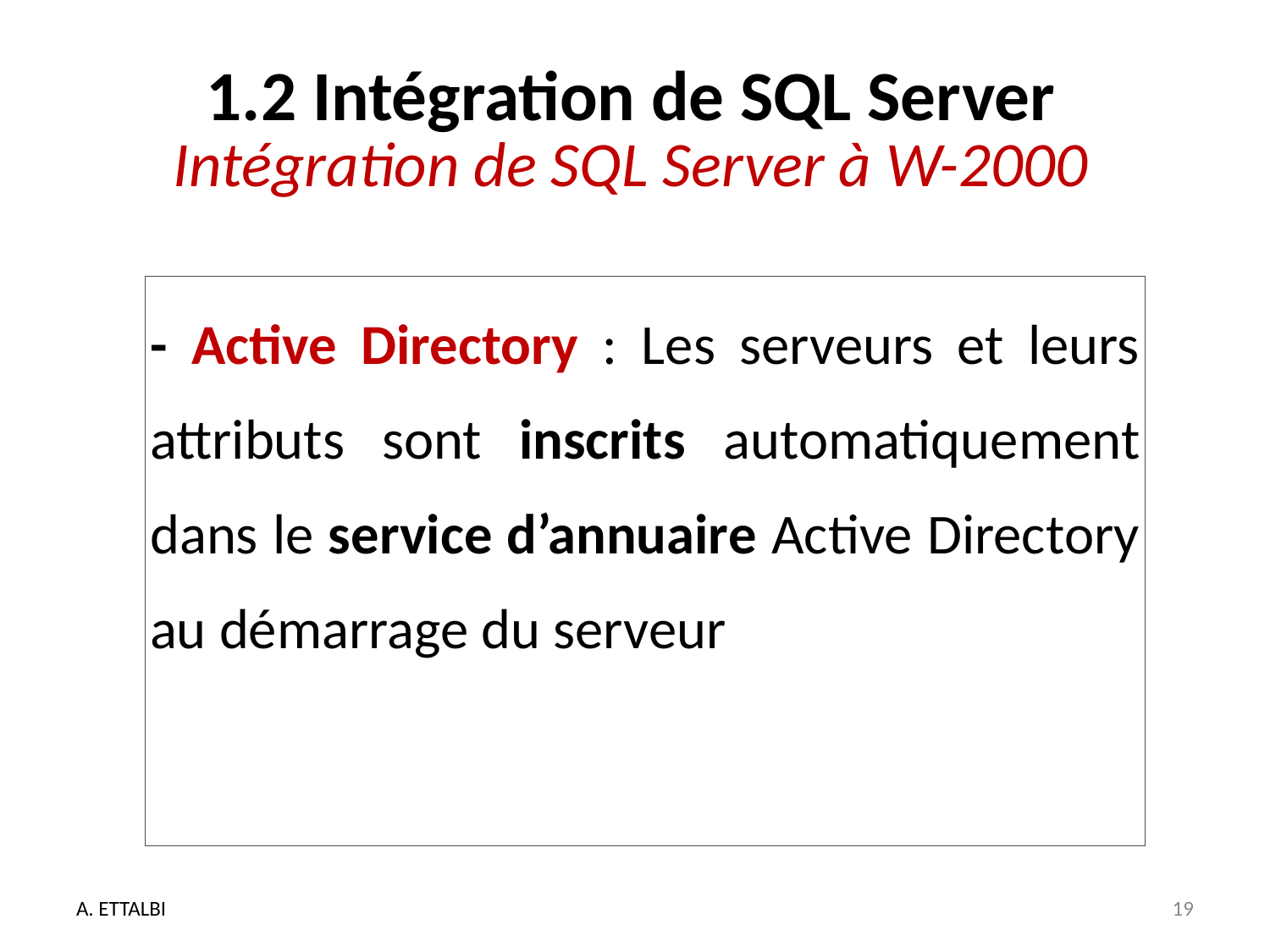

# 1.2 Intégration de SQL Server Intégration de SQL Server à W-2000
- Active Directory : Les serveurs et leurs attributs sont inscrits automatiquement dans le service d’annuaire Active Directory au démarrage du serveur
A. ETTALBI
19